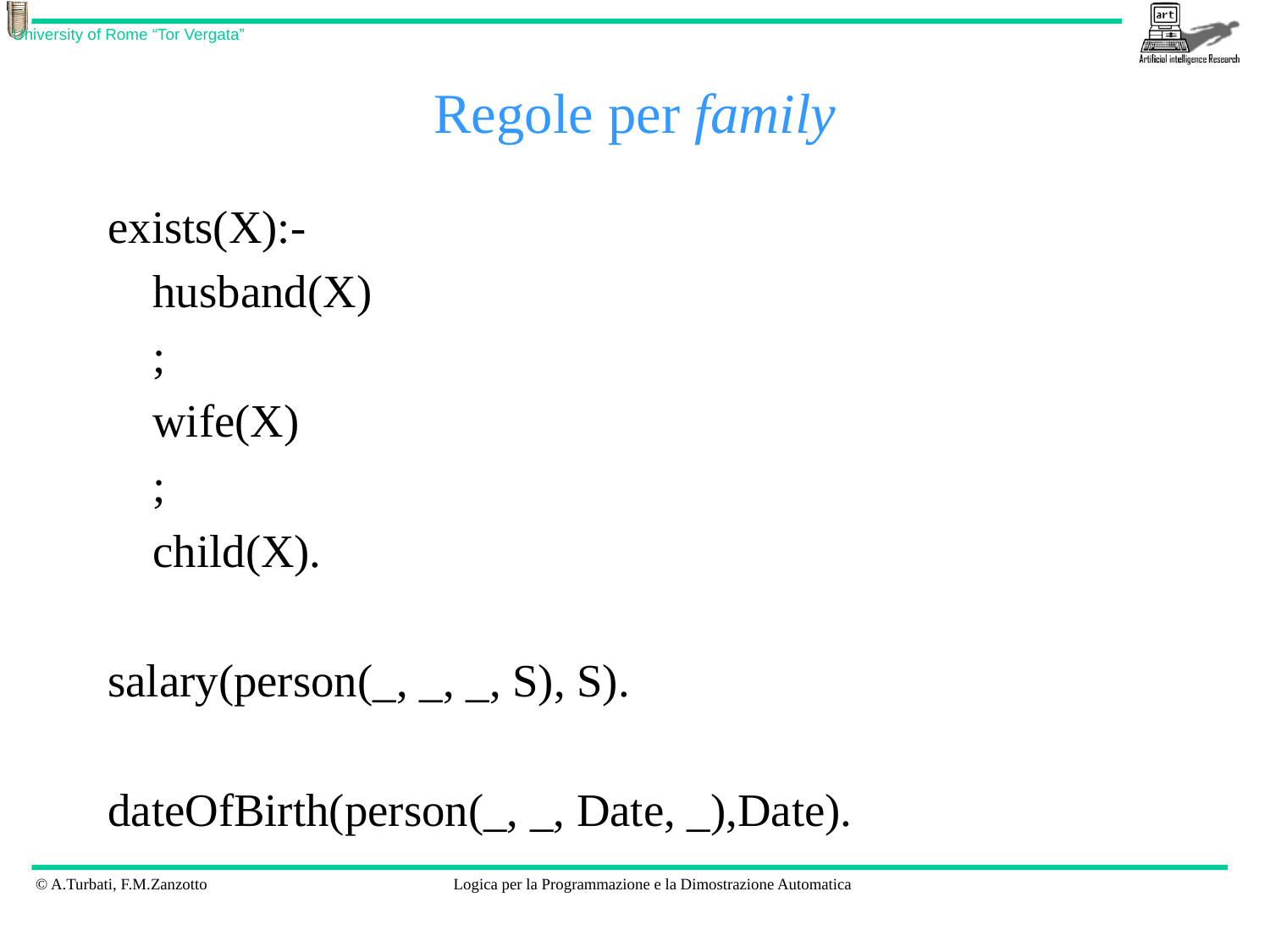

# Regole per family
exists(X):-
		husband(X)
		;
		wife(X)
		;
		child(X).

salary(person(_, _, _, S), S).

dateOfBirth(person(_, _, Date, _),Date).